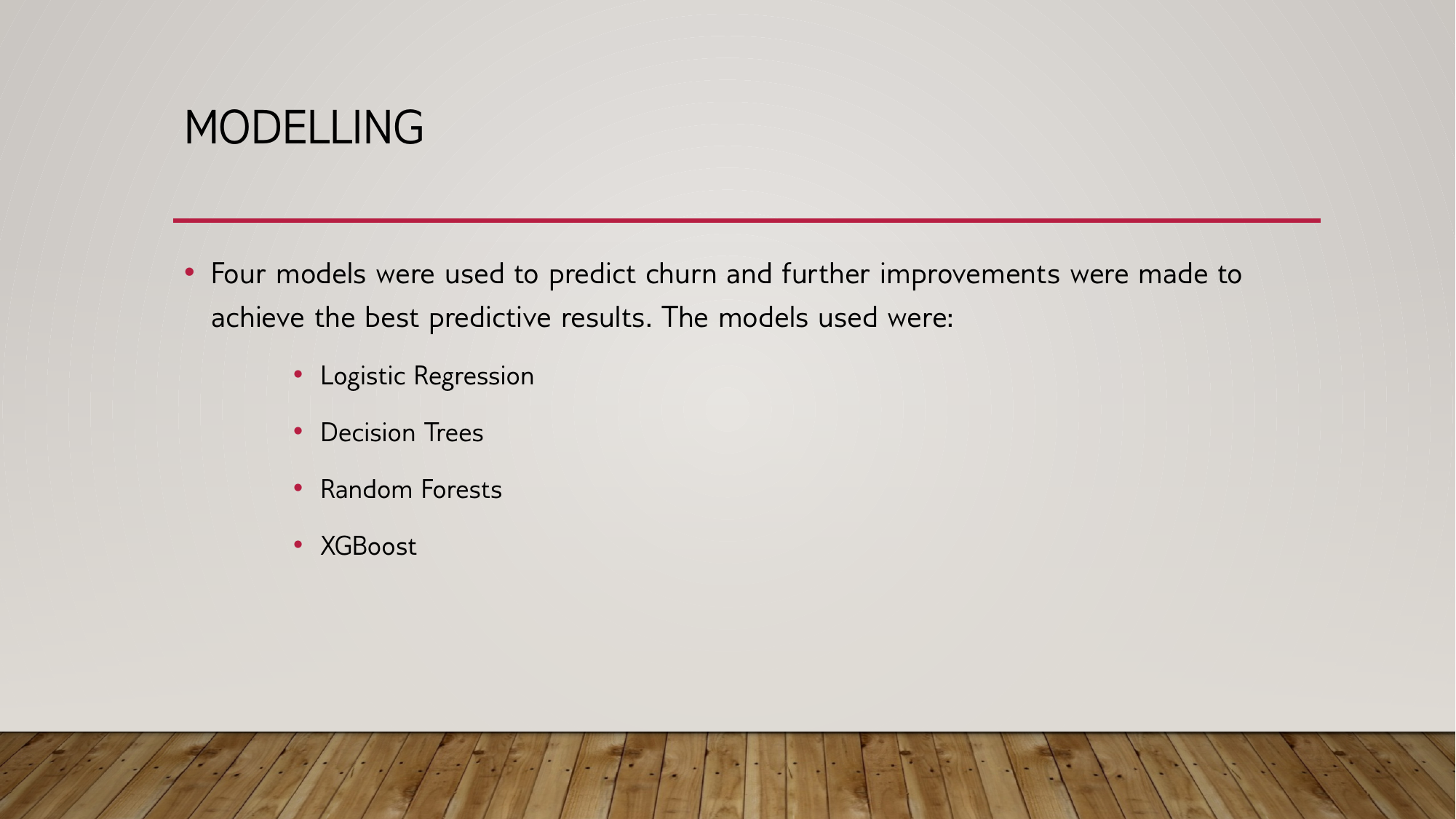

# modelling
Four models were used to predict churn and further improvements were made to achieve the best predictive results. The models used were:
Logistic Regression
Decision Trees
Random Forests
XGBoost